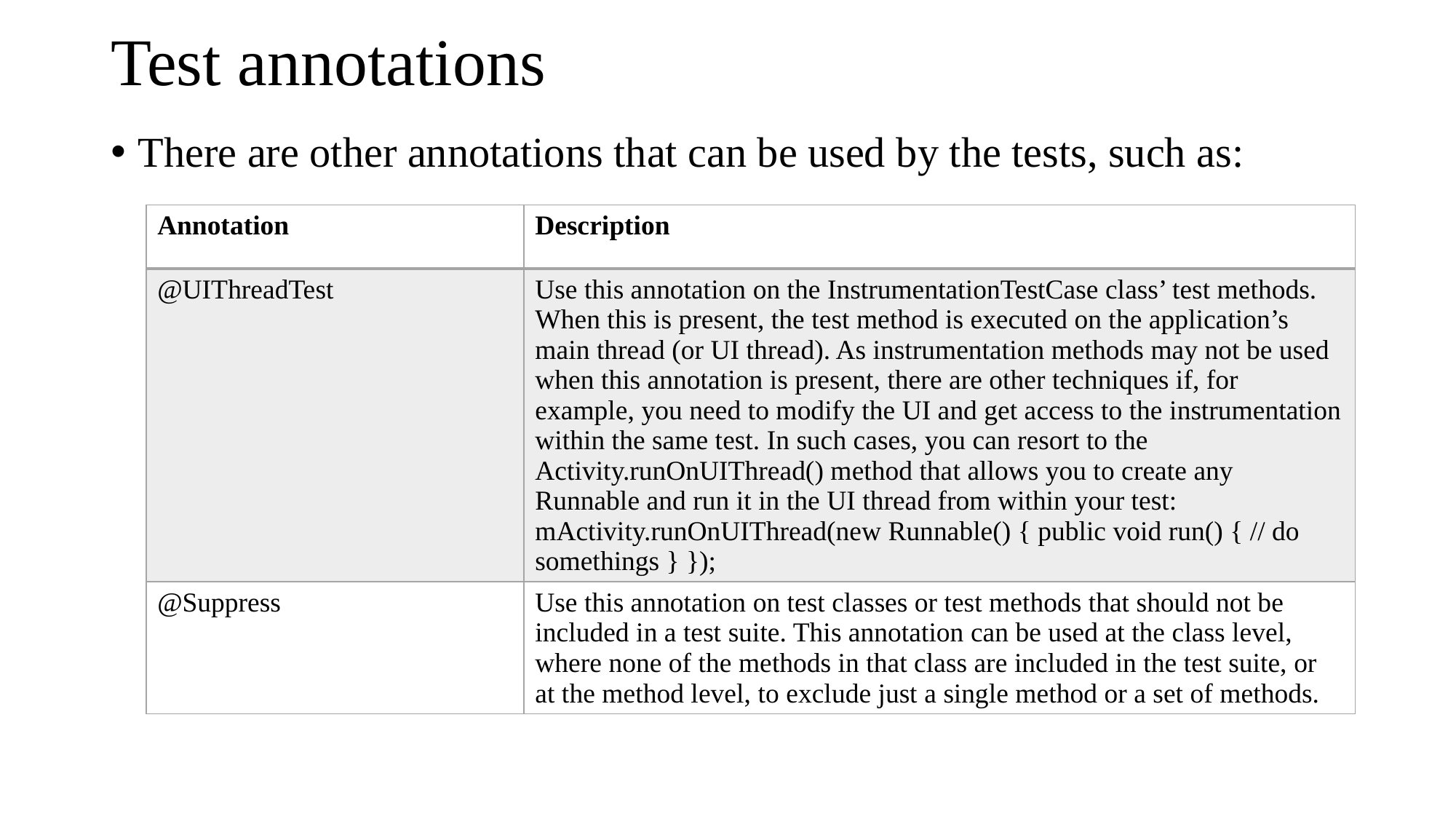

# Test annotations
There are other annotations that can be used by the tests, such as:

| Annotation | Description |
| --- | --- |
| @UIThreadTest | Use this annotation on the InstrumentationTestCase class’ test methods. When this is present, the test method is executed on the application’s main thread (or UI thread). As instrumentation methods may not be used when this annotation is present, there are other techniques if, for example, you need to modify the UI and get access to the instrumentation within the same test. In such cases, you can resort to the Activity.runOnUIThread() method that allows you to create any Runnable and run it in the UI thread from within your test: mActivity.runOnUIThread(new Runnable() { public void run() { // do somethings } }); |
| @Suppress | Use this annotation on test classes or test methods that should not be included in a test suite. This annotation can be used at the class level, where none of the methods in that class are included in the test suite, or at the method level, to exclude just a single method or a set of methods. |